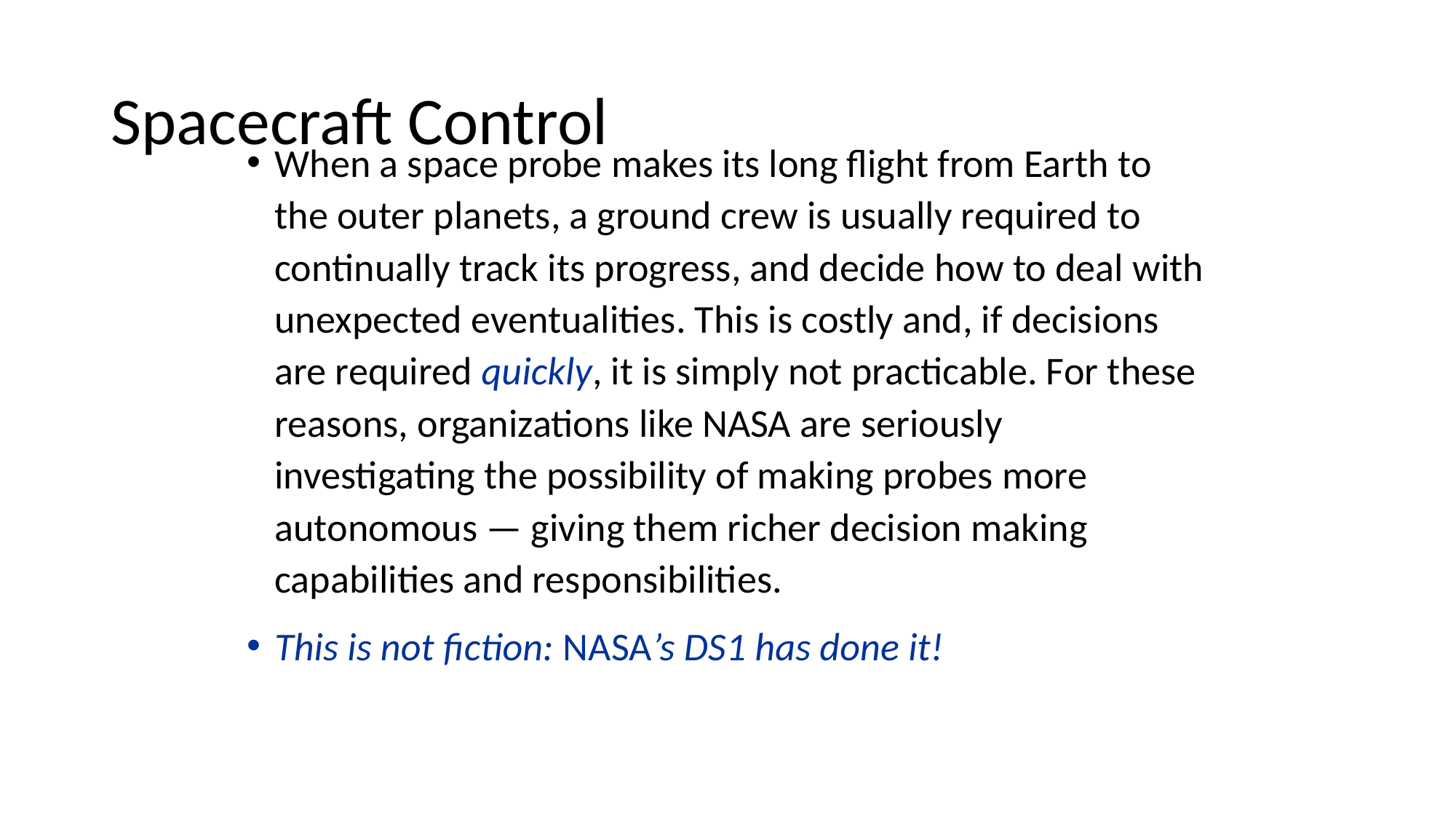

# Spacecraft Control
When a space probe makes its long flight from Earth to the outer planets, a ground crew is usually required to continually track its progress, and decide how to deal with unexpected eventualities. This is costly and, if decisions are required quickly, it is simply not practicable. For these reasons, organizations like NASA are seriously investigating the possibility of making probes more autonomous — giving them richer decision making capabilities and responsibilities.
This is not fiction: NASA’s DS1 has done it!